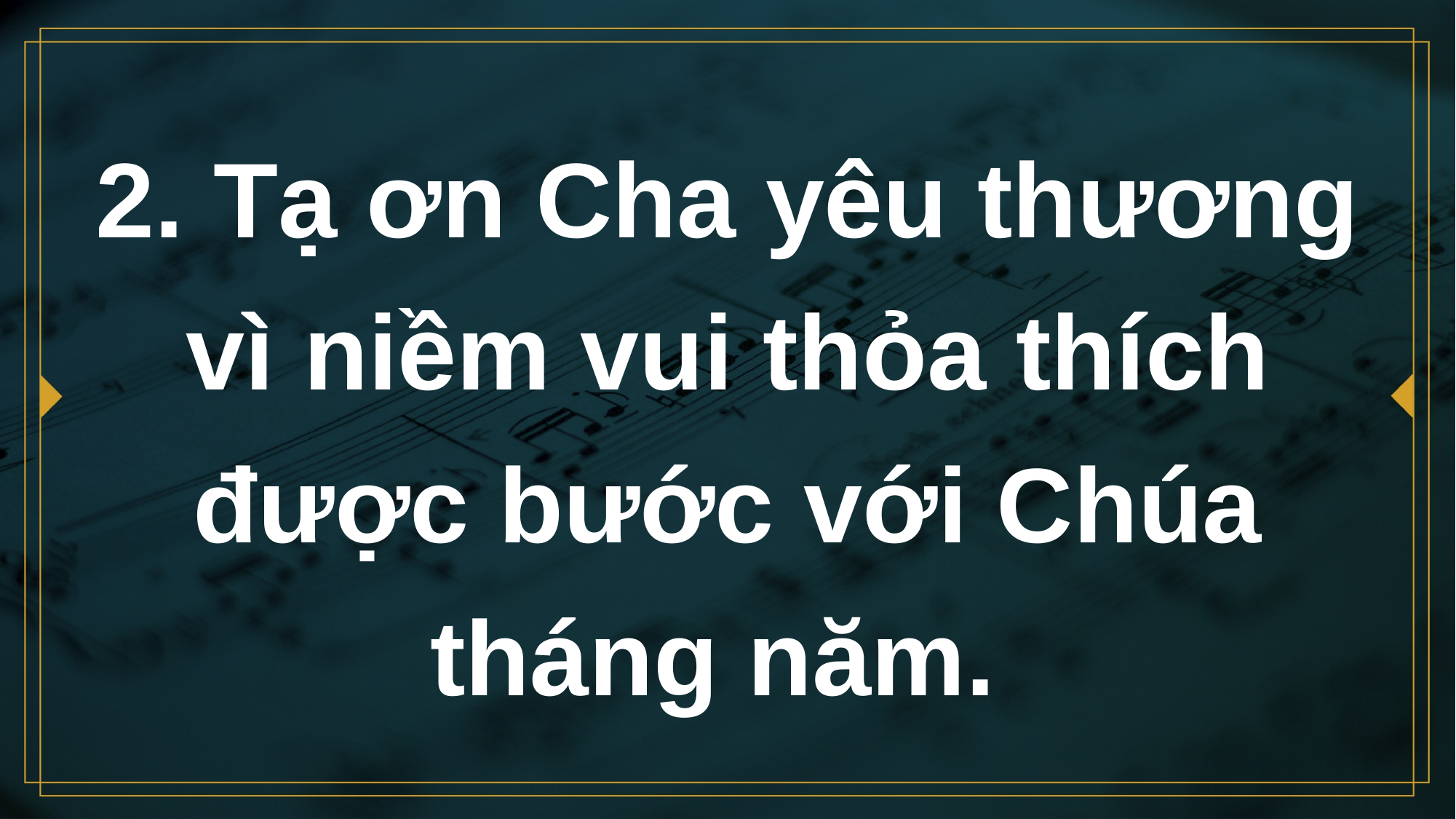

# 2. Tạ ơn Cha yêu thương vì niềm vui thỏa thích được bước với Chúa tháng năm.